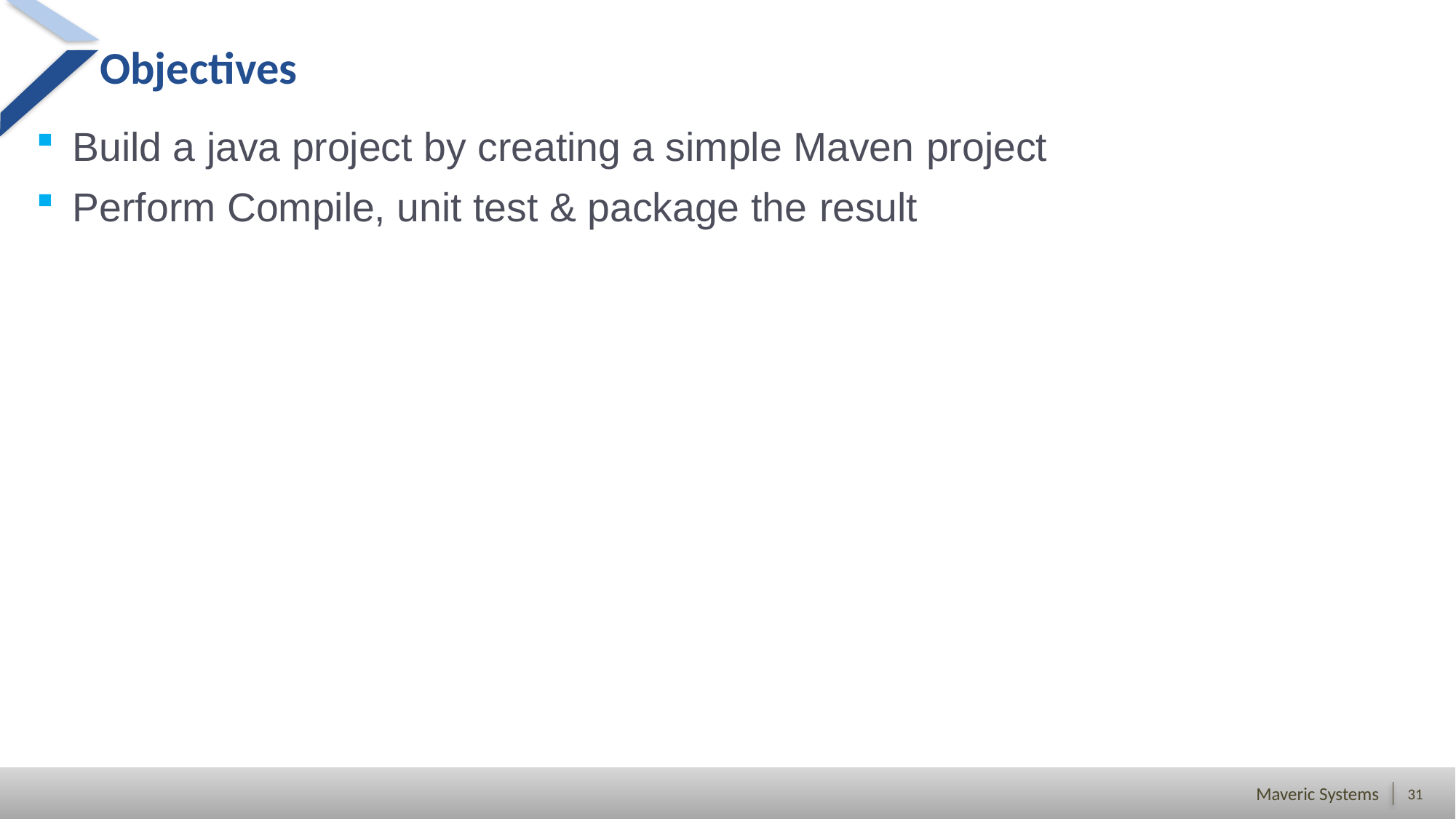

# Objectives
Build a java project by creating a simple Maven project
Perform Compile, unit test & package the result